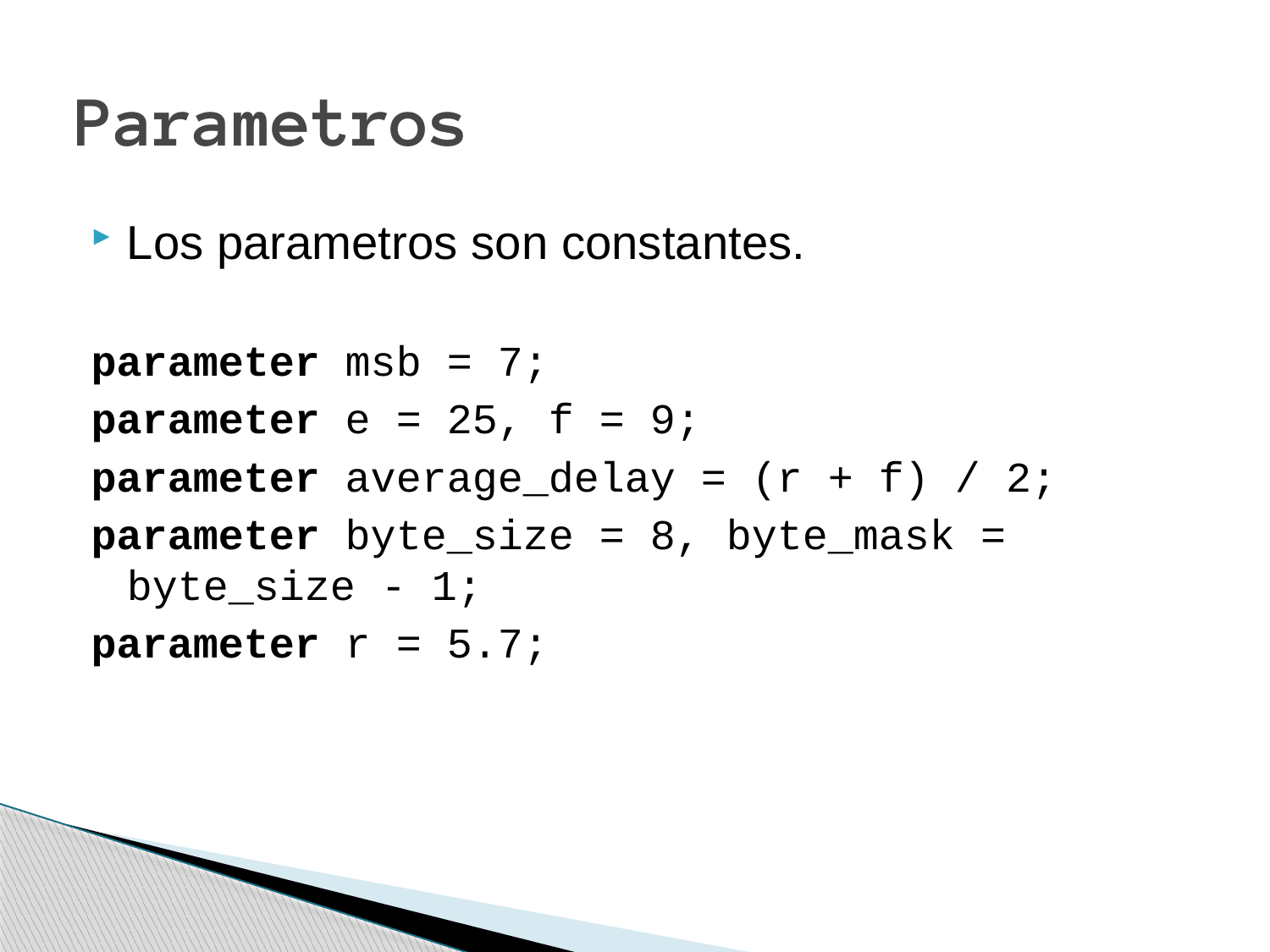

# Parametros
Los parametros son constantes.

parameter msb = 7;
parameter e = 25, f = 9;
parameter average_delay = (r + f) / 2;
parameter byte_size = 8, byte_mask = byte_size - 1;
parameter r = 5.7;